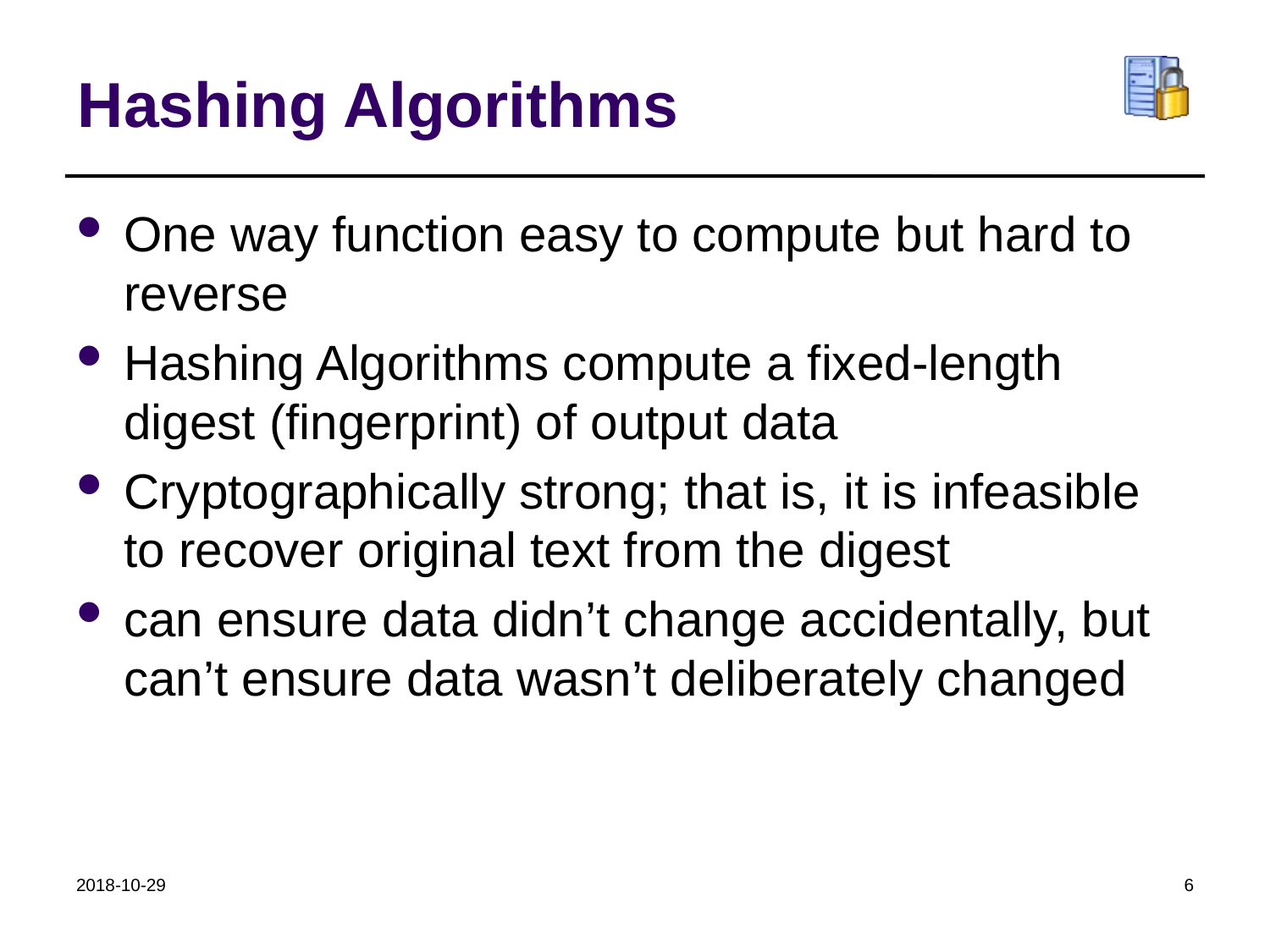

# Hashing Algorithms
One way function easy to compute but hard to reverse
Hashing Algorithms compute a fixed-length digest (fingerprint) of output data
Cryptographically strong; that is, it is infeasible to recover original text from the digest
can ensure data didn’t change accidentally, but can’t ensure data wasn’t deliberately changed
2018-10-29
6